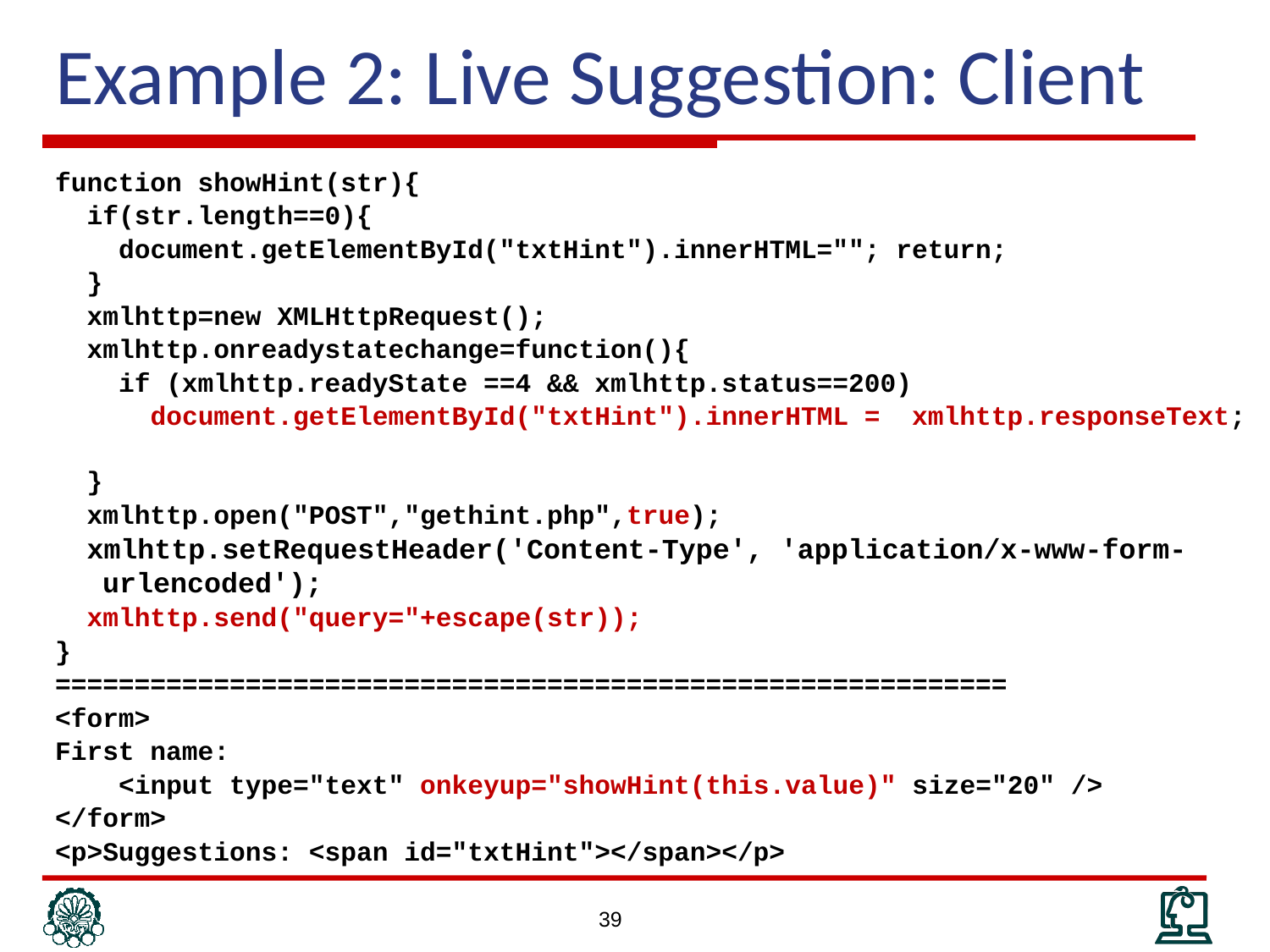

# Example 2: Live Suggestion: Client
function showHint(str){
  if(str.length==0){
    document.getElementById("txtHint").innerHTML=""; return;
  }
  xmlhttp=new XMLHttpRequest();
  xmlhttp.onreadystatechange=function(){
    if (xmlhttp.readyState ==4 && xmlhttp.status==200)
      document.getElementById("txtHint").innerHTML =  xmlhttp.responseText;
  }
  xmlhttp.open("POST","gethint.php",true);
  xmlhttp.setRequestHeader('Content-Type', 'application/x-www-form-urlencoded');
  xmlhttp.send("query="+escape(str));
}
============================================================
<form>
First name:
    <input type="text" onkeyup="showHint(this.value)" size="20" />
</form>
<p>Suggestions: <span id="txtHint"></span></p>

39